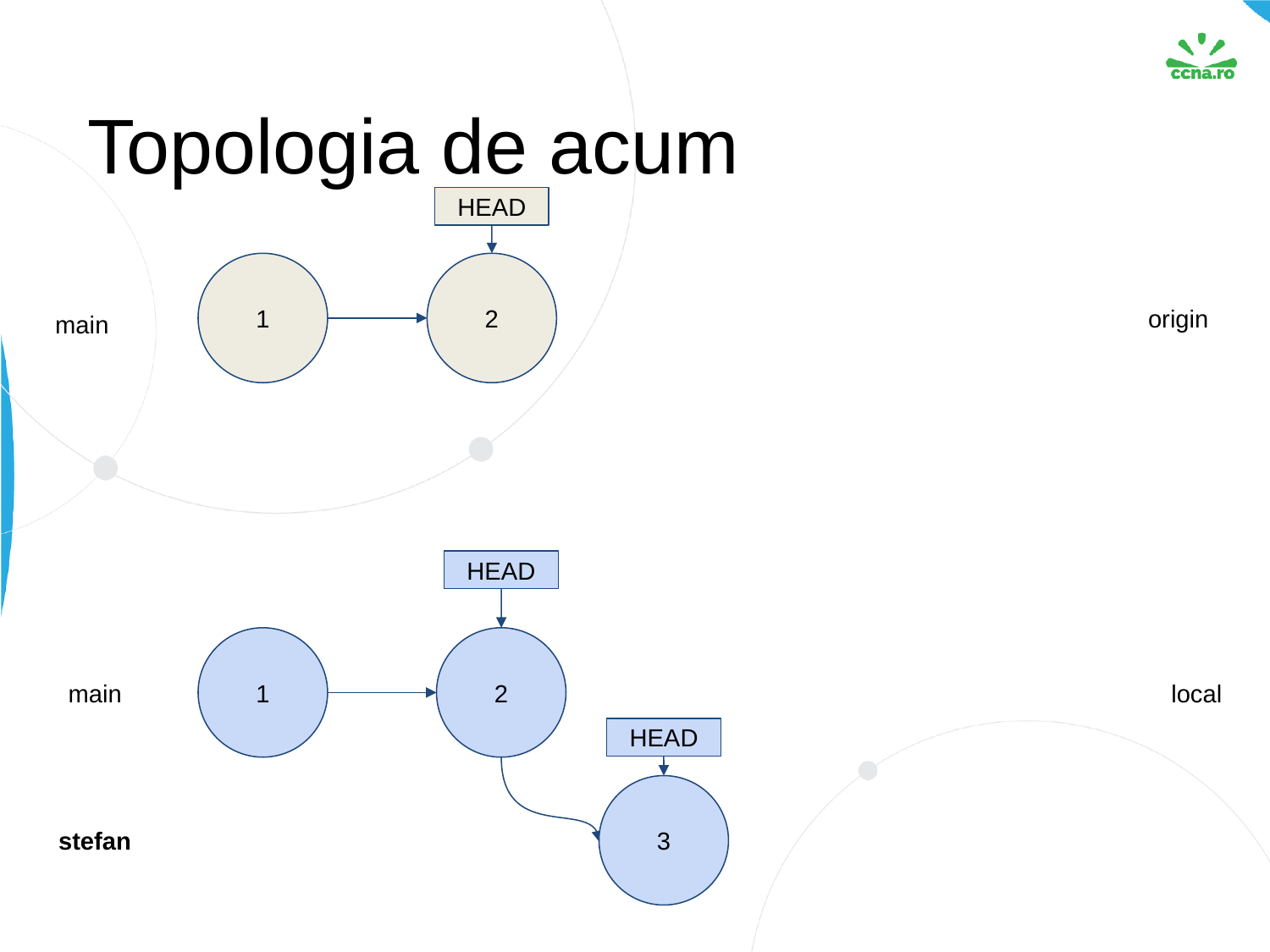

# Topologia de acum
HEAD
1
2
origin
main
HEAD
1
2
main
local
HEAD
3
stefan